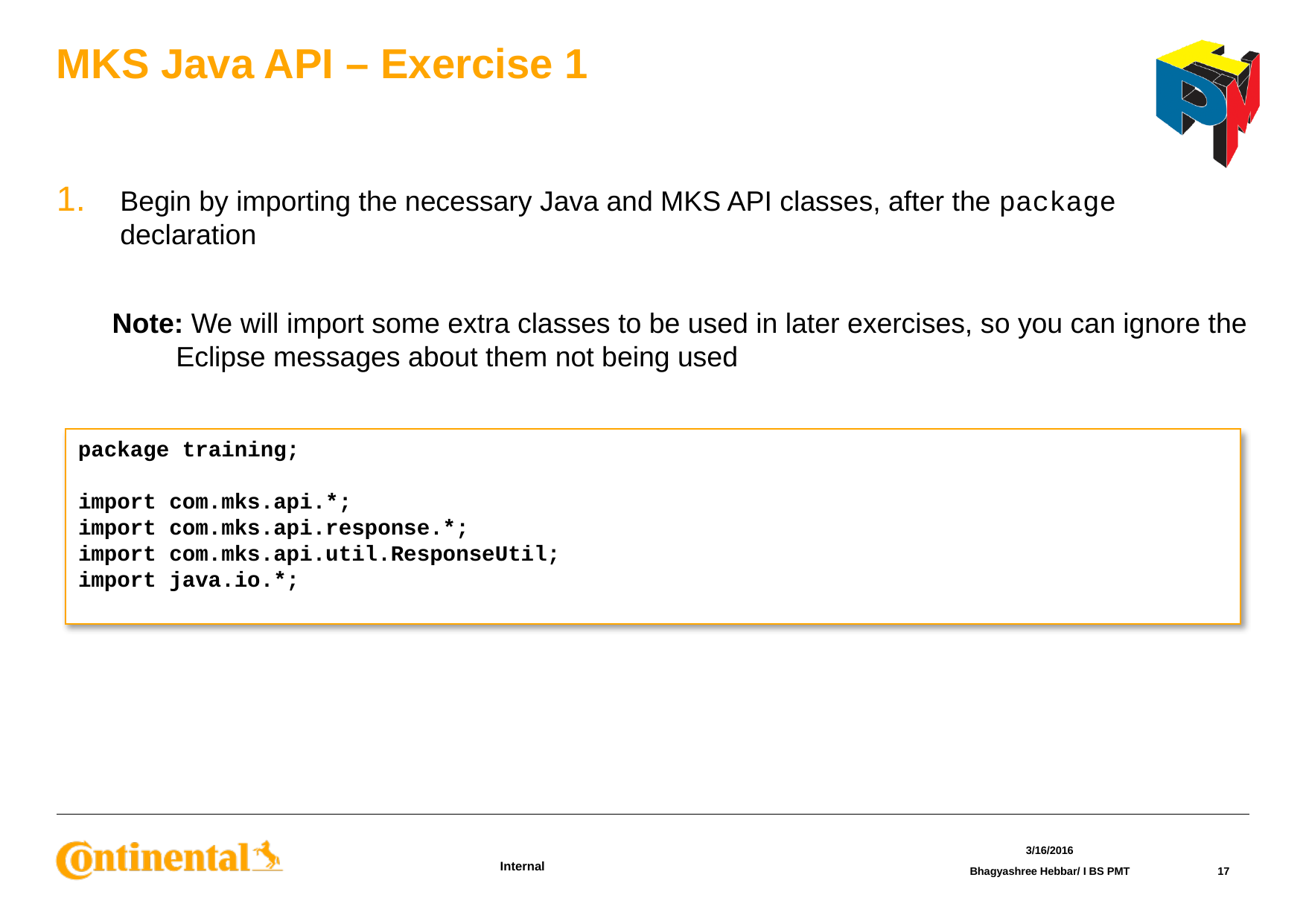

# MKS Java API – Exercise 1
Begin by importing the necessary Java and MKS API classes, after the package declaration
Note: We will import some extra classes to be used in later exercises, so you can ignore the Eclipse messages about them not being used
package training;
import com.mks.api.*;
import com.mks.api.response.*;
import com.mks.api.util.ResponseUtil;
import java.io.*;
3/16/2016
Bhagyashree Hebbar/ I BS PMT
17